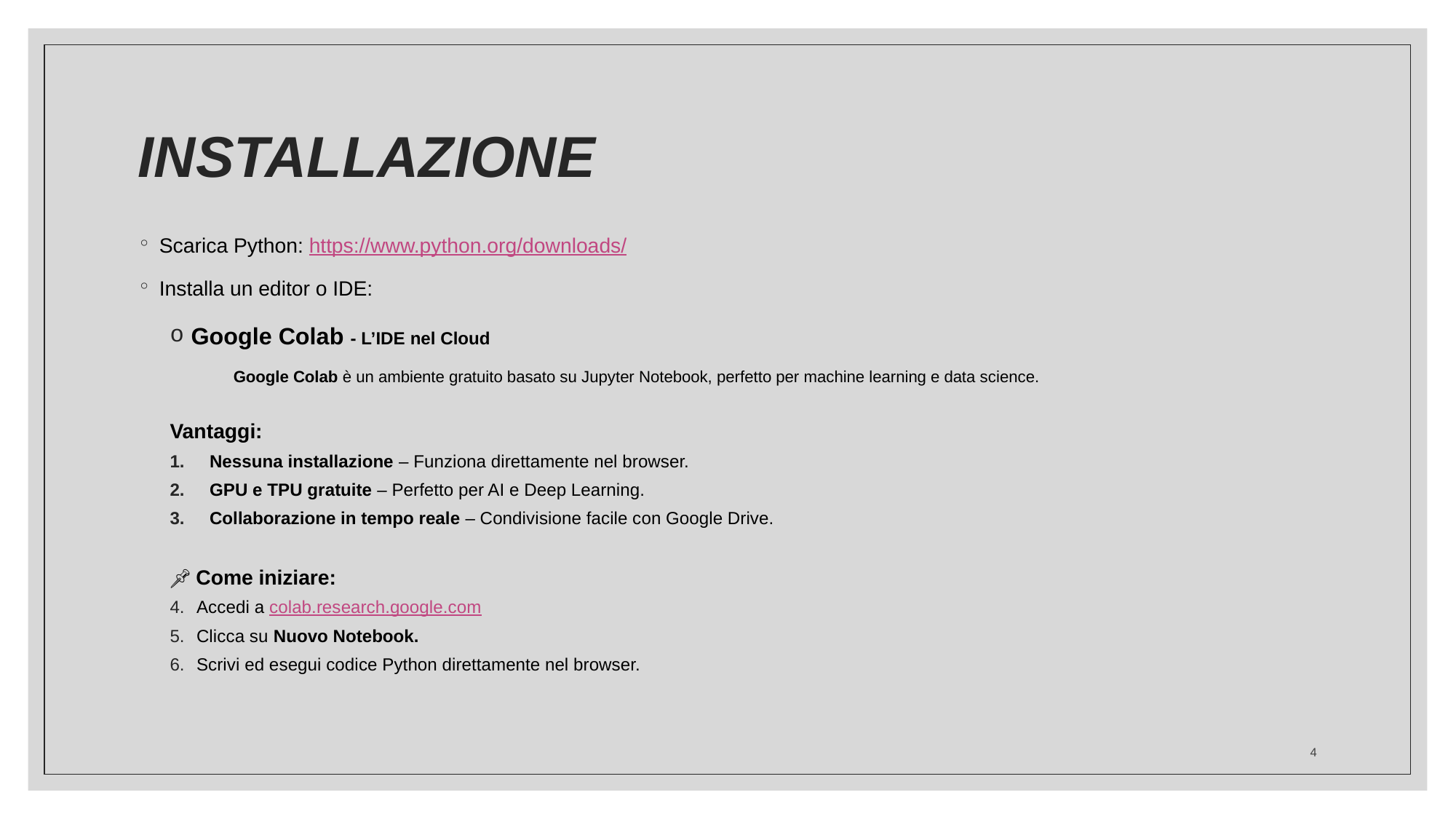

# INSTALLAZIONE
Scarica Python: https://www.python.org/downloads/
Installa un editor o IDE:
Google Colab - L’IDE nel Cloud
Google Colab è un ambiente gratuito basato su Jupyter Notebook, perfetto per machine learning e data science.

Vantaggi:
Nessuna installazione – Funziona direttamente nel browser.
GPU e TPU gratuite – Perfetto per AI e Deep Learning.
Collaborazione in tempo reale – Condivisione facile con Google Drive.

📌 Come iniziare:
Accedi a colab.research.google.com
Clicca su Nuovo Notebook.
Scrivi ed esegui codice Python direttamente nel browser.

4